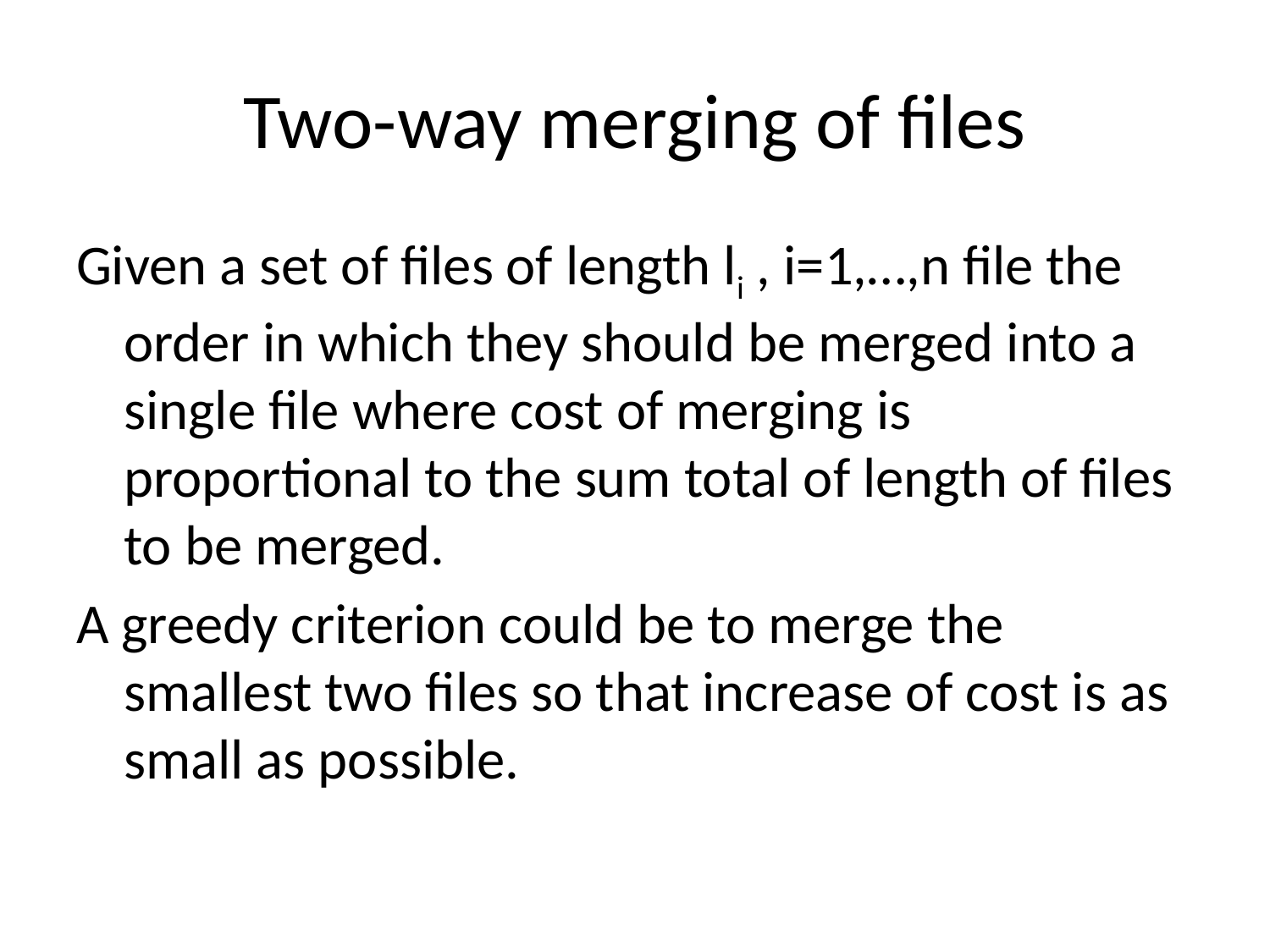

# Two-way merging of files
Given a set of files of length li , i=1,…,n file the order in which they should be merged into a single file where cost of merging is proportional to the sum total of length of files to be merged.
A greedy criterion could be to merge the smallest two files so that increase of cost is as small as possible.